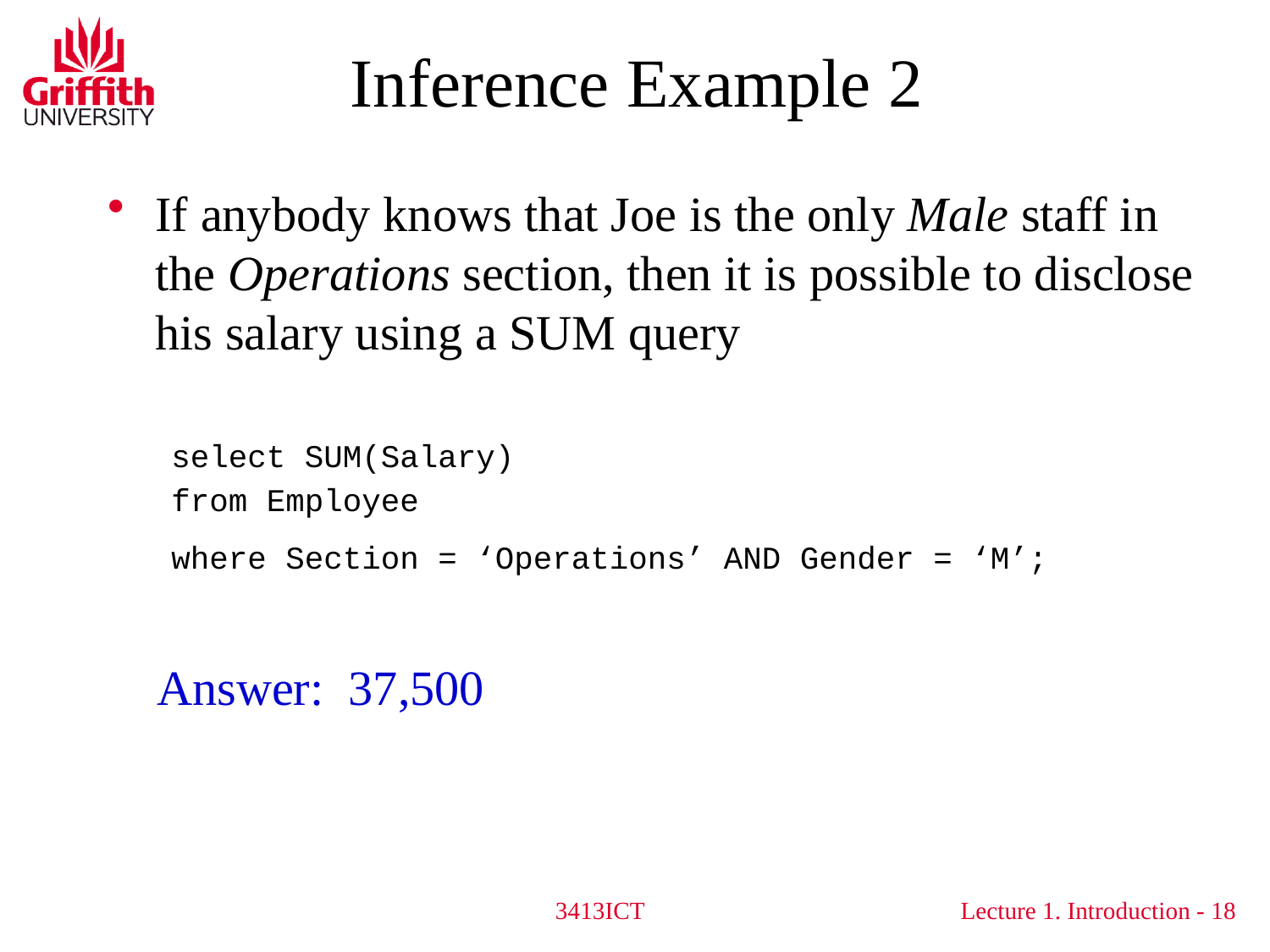

# Inference Example 2
If anybody knows that Joe is the only Male staff in the Operations section, then it is possible to disclose his salary using a SUM query

select SUM(Salary)
from Employee
where Section = ‘Operations’ AND Gender = ‘M’;

    Answer:  37,500

3413ICT
18